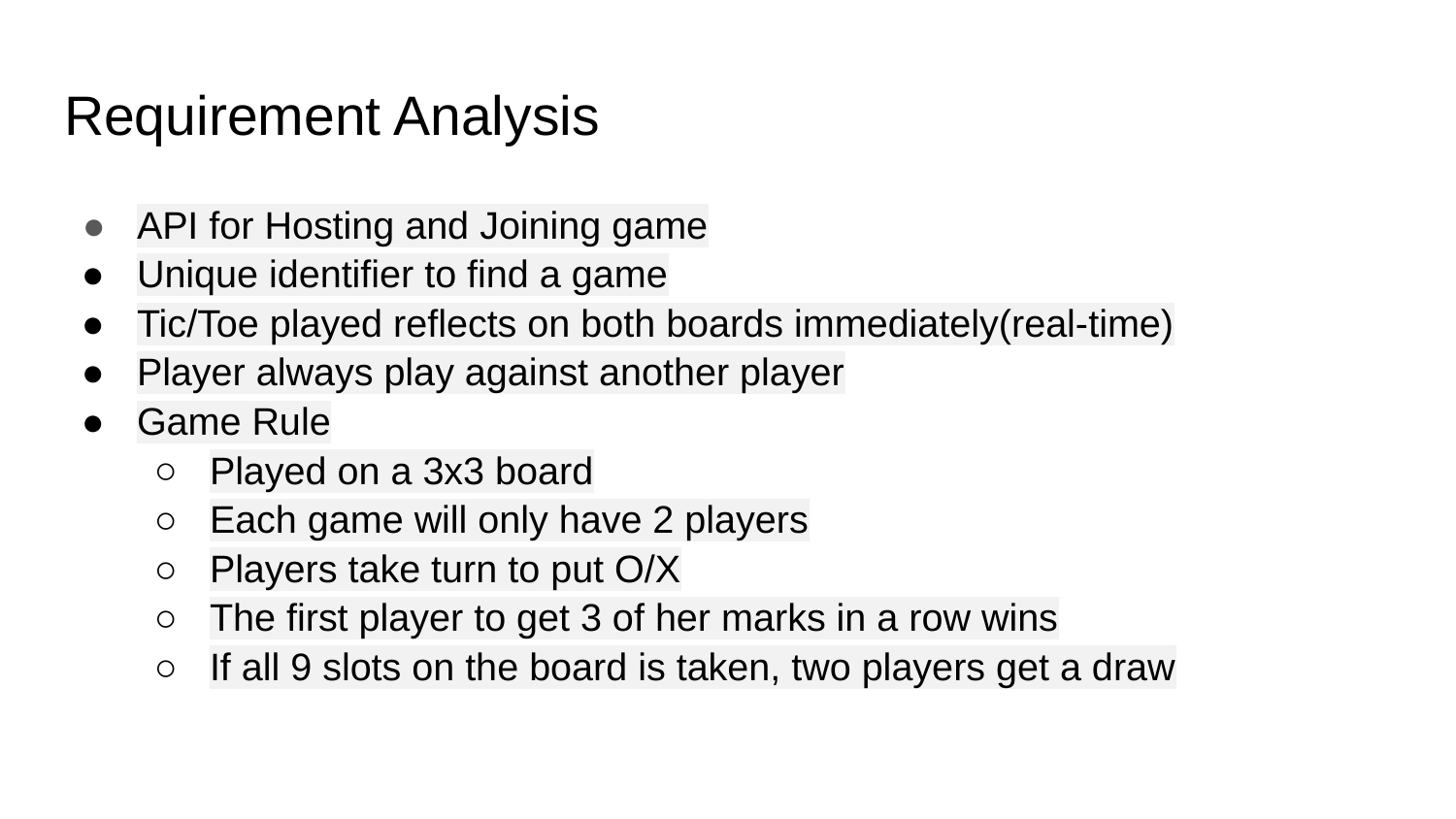

# Requirement Analysis
API for Hosting and Joining game
Unique identifier to find a game
Tic/Toe played reflects on both boards immediately(real-time)
Player always play against another player
Game Rule
Played on a 3x3 board
Each game will only have 2 players
Players take turn to put O/X
The first player to get 3 of her marks in a row wins
If all 9 slots on the board is taken, two players get a draw